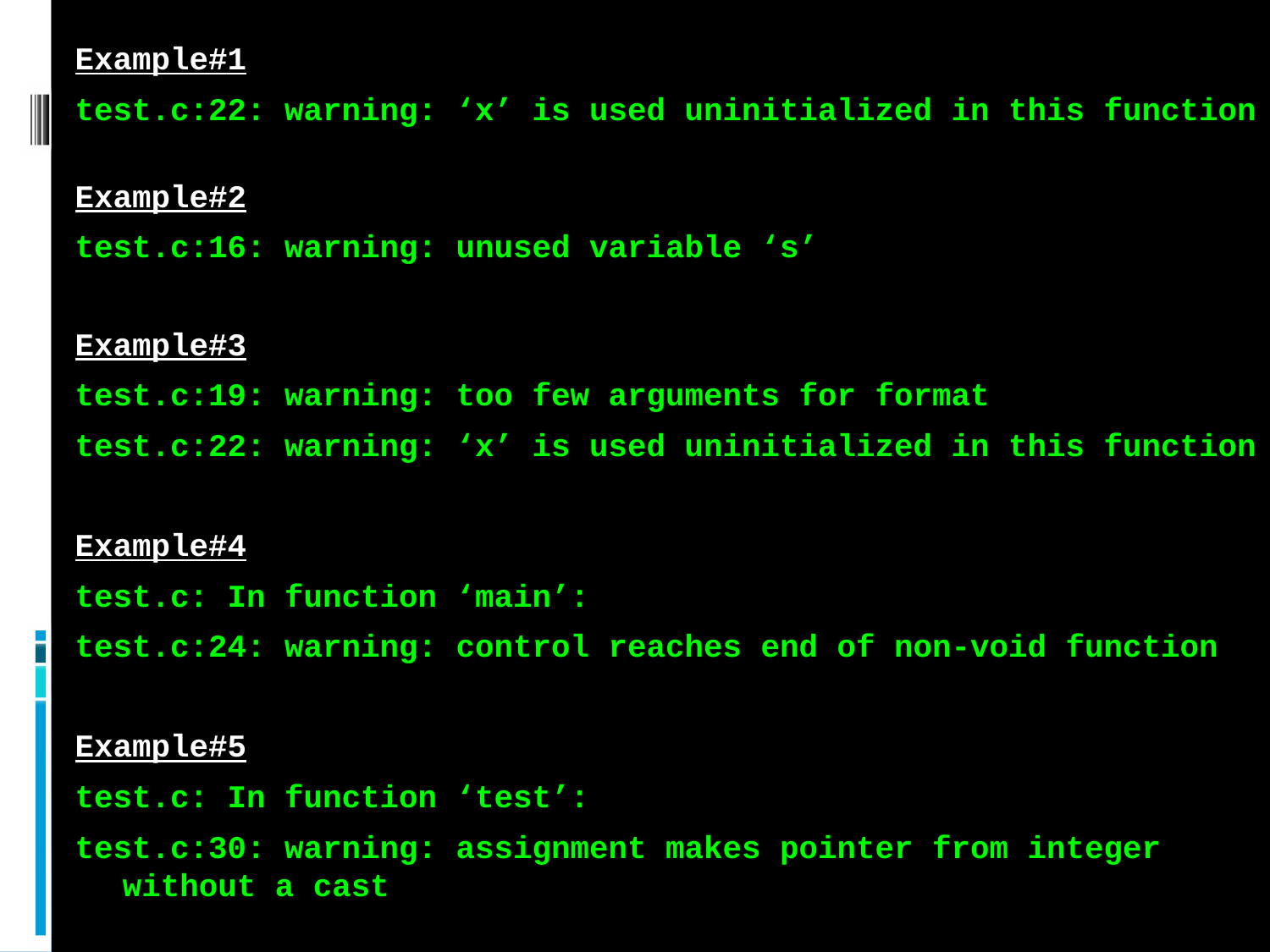

Example#1
test.c:22: warning: ‘x’ is used uninitialized in this function
Example#2
test.c:16: warning: unused variable ‘s’
Example#3
test.c:19: warning: too few arguments for format
test.c:22: warning: ‘x’ is used uninitialized in this function
Example#4
test.c: In function ‘main’:
test.c:24: warning: control reaches end of non-void function
Example#5
test.c: In function ‘test’:
test.c:30: warning: assignment makes pointer from integer without a cast